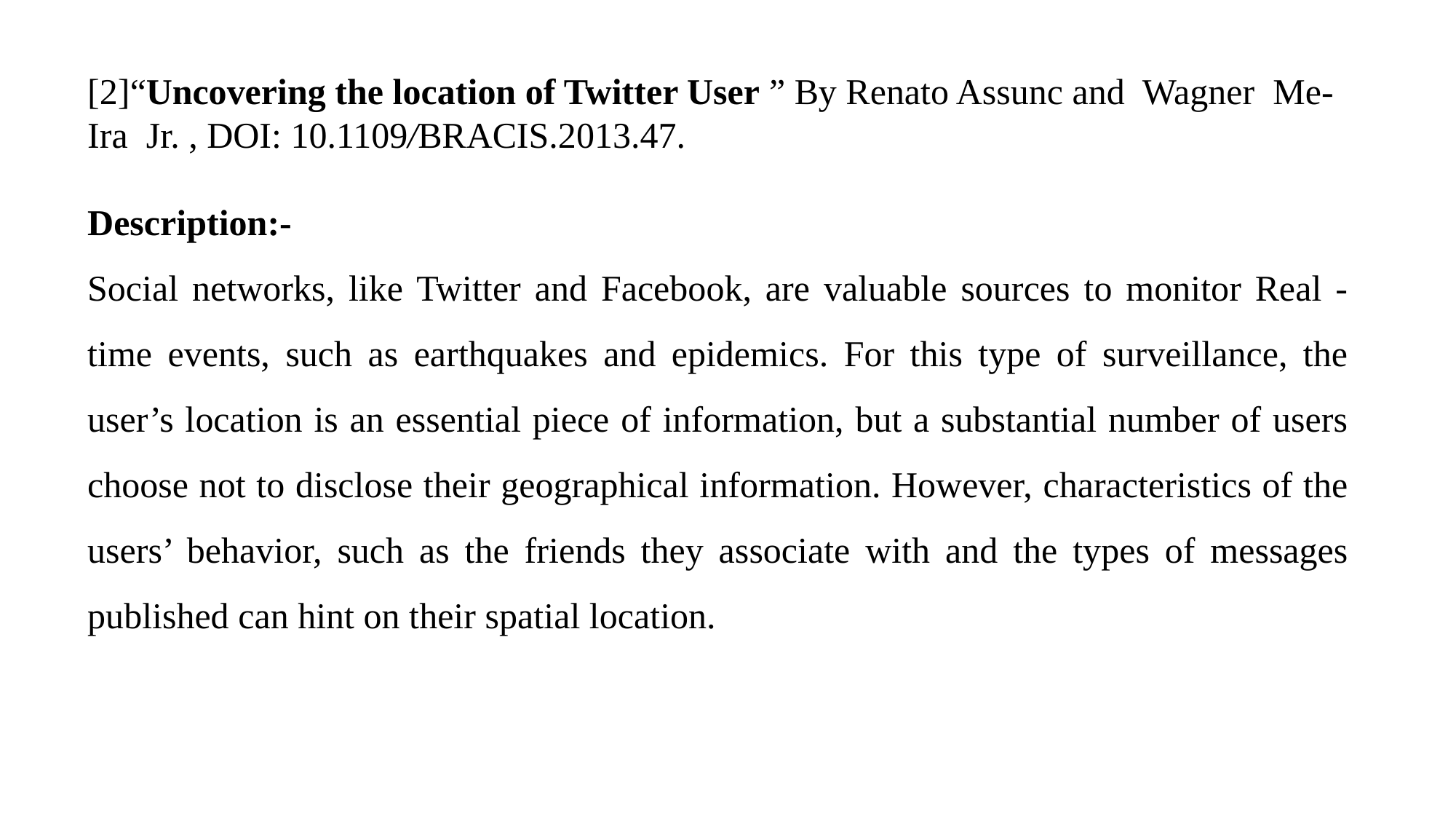

[2]“Uncovering the location of Twitter User ” By Renato Assunc and  Wagner  Me- Ira  Jr. , DOI: 10.1109/BRACIS.2013.47.

Description:-
Social networks, like Twitter and Facebook, are valuable sources to monitor Real - time events, such as earthquakes and epidemics. For this type of surveillance, the user’s location is an essential piece of information, but a substantial number of users choose not to disclose their geographical information. However, characteristics of the users’ behavior, such as the friends they associate with and the types of messages published can hint on their spatial location.